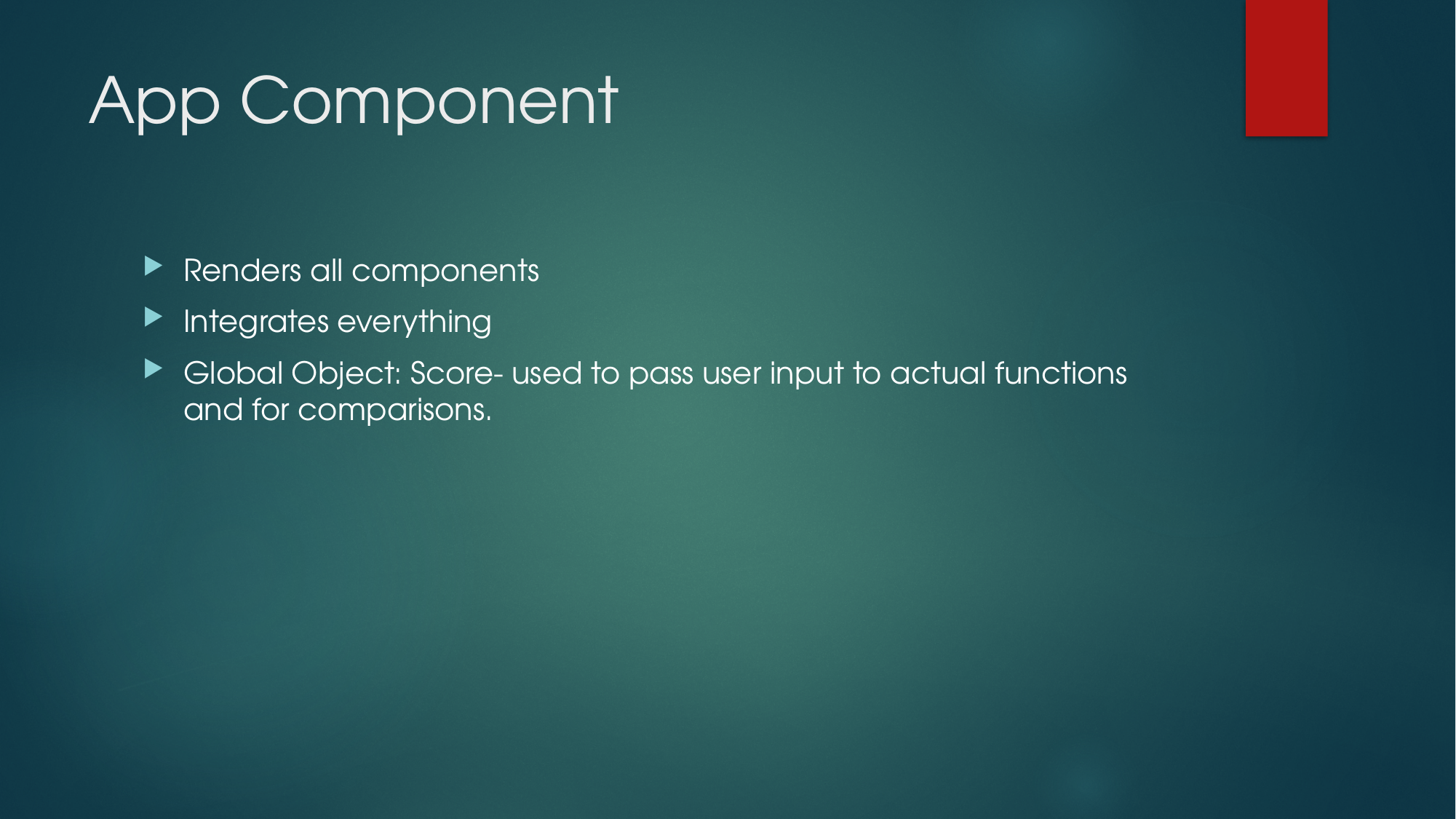

# App Component
Renders all components
Integrates everything
Global Object: Score- used to pass user input to actual functions and for comparisons.